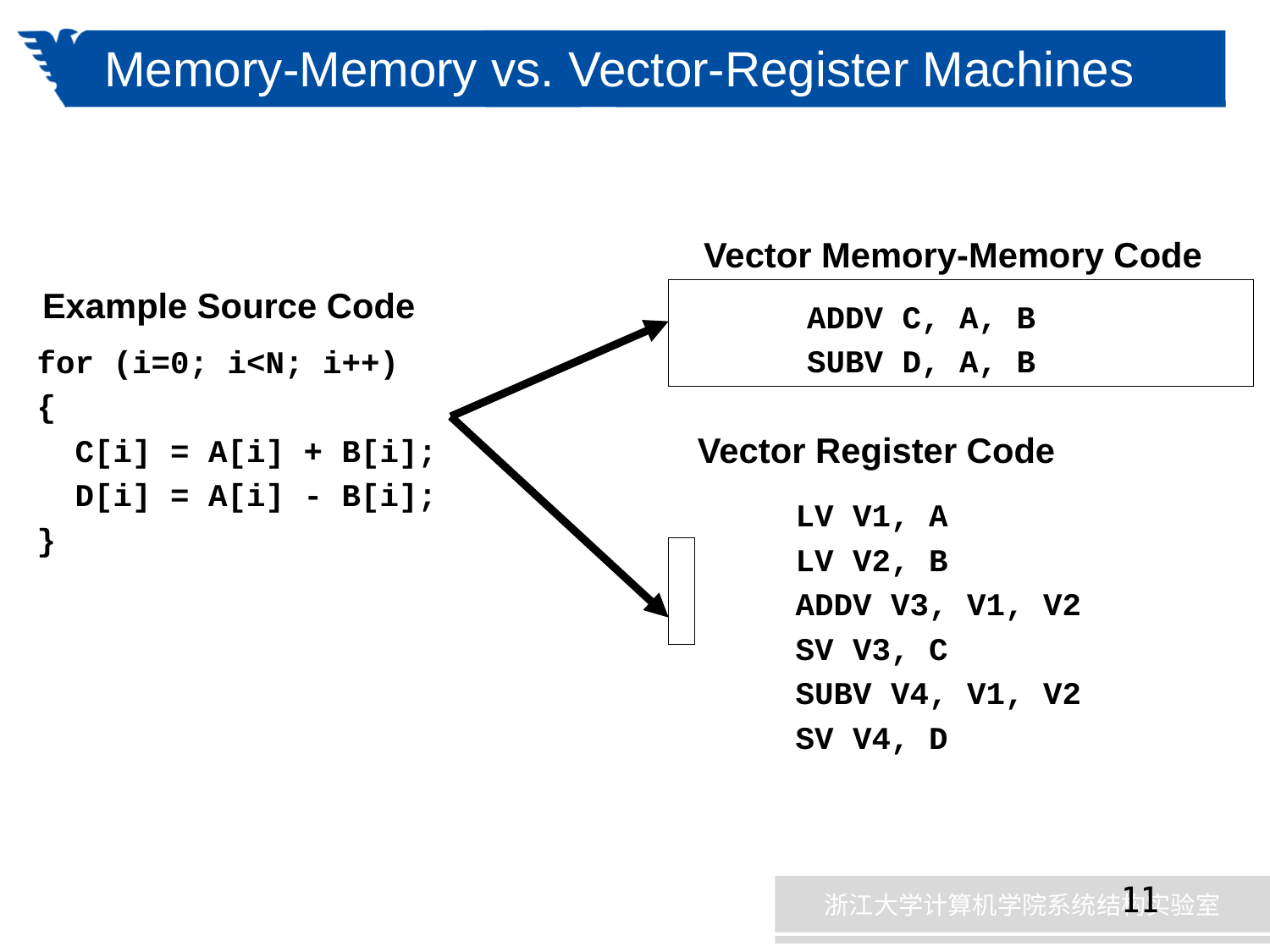

# Memory-Memory vs. Vector-Register Machines
Vector Memory-Memory Code

ADDV C, A, B
SUBV D, A, B

Example Source Code
for (i=0; i<N; i++)
{
  C[i] = A[i] + B[i];
  D[i] = A[i] - B[i];
}

Vector Register Code
LV V1, A
LV V2, B
ADDV V3, V1, V2
SV V3, C
SUBV V4, V1, V2
SV V4, D